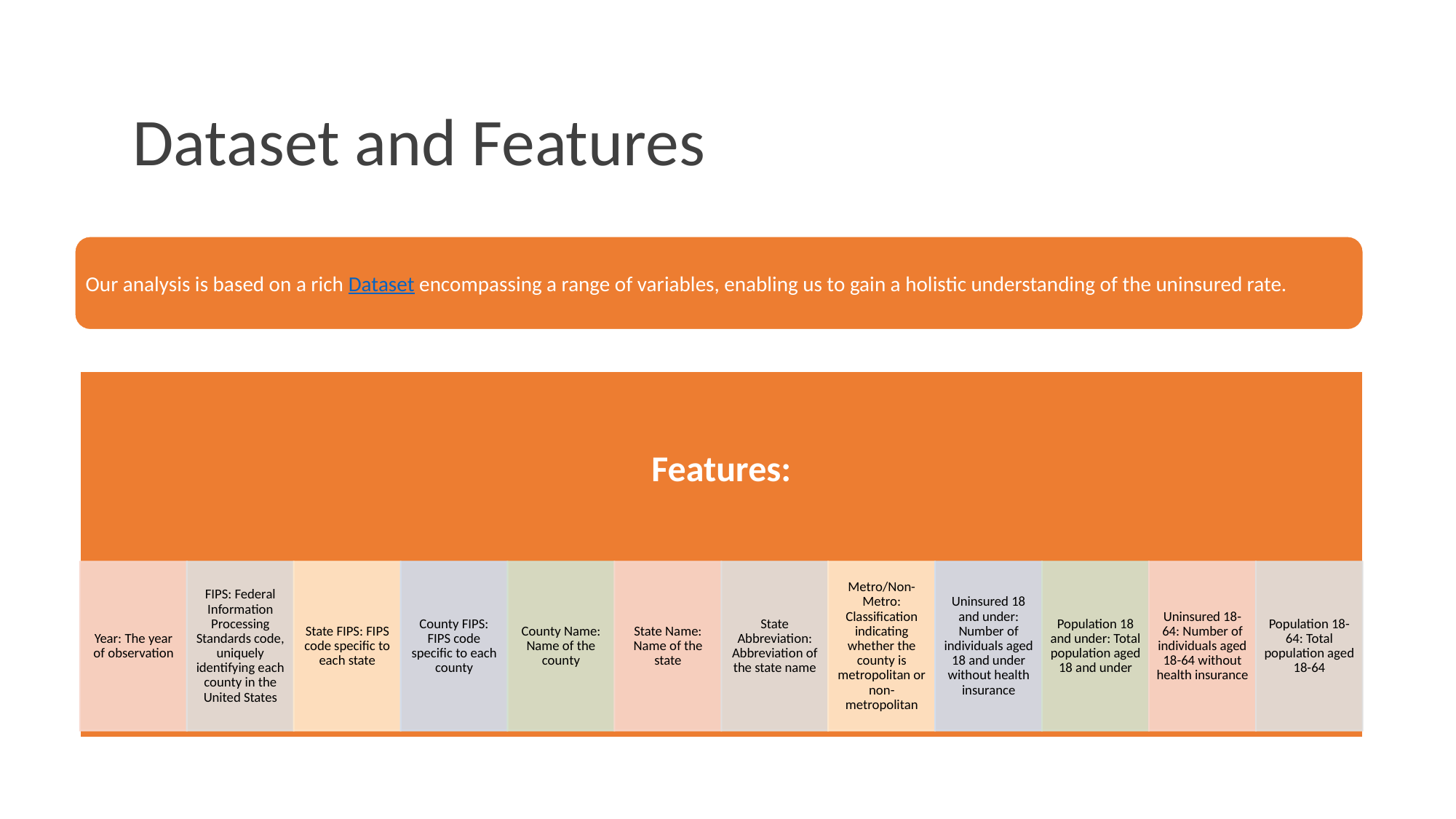

Dataset and Features

Our analysis is based on a rich Dataset encompassing a range of variables, enabling us to gain a holistic understanding of the uninsured rate.
Features:
Year: The year of observation
FIPS: Federal Information Processing Standards code, uniquely identifying each county in the United States
State FIPS: FIPS code specific to each state
County FIPS: FIPS code specific to each county
County Name: Name of the county
State Name: Name of the state
State Abbreviation: Abbreviation of the state name
Metro/Non-Metro: Classification indicating whether the county is metropolitan or non-metropolitan
Uninsured 18 and under: Number of individuals aged 18 and under without health insurance
Population 18 and under: Total population aged 18 and under
Uninsured 18-64: Number of individuals aged 18-64 without health insurance
Population 18-64: Total population aged 18-64